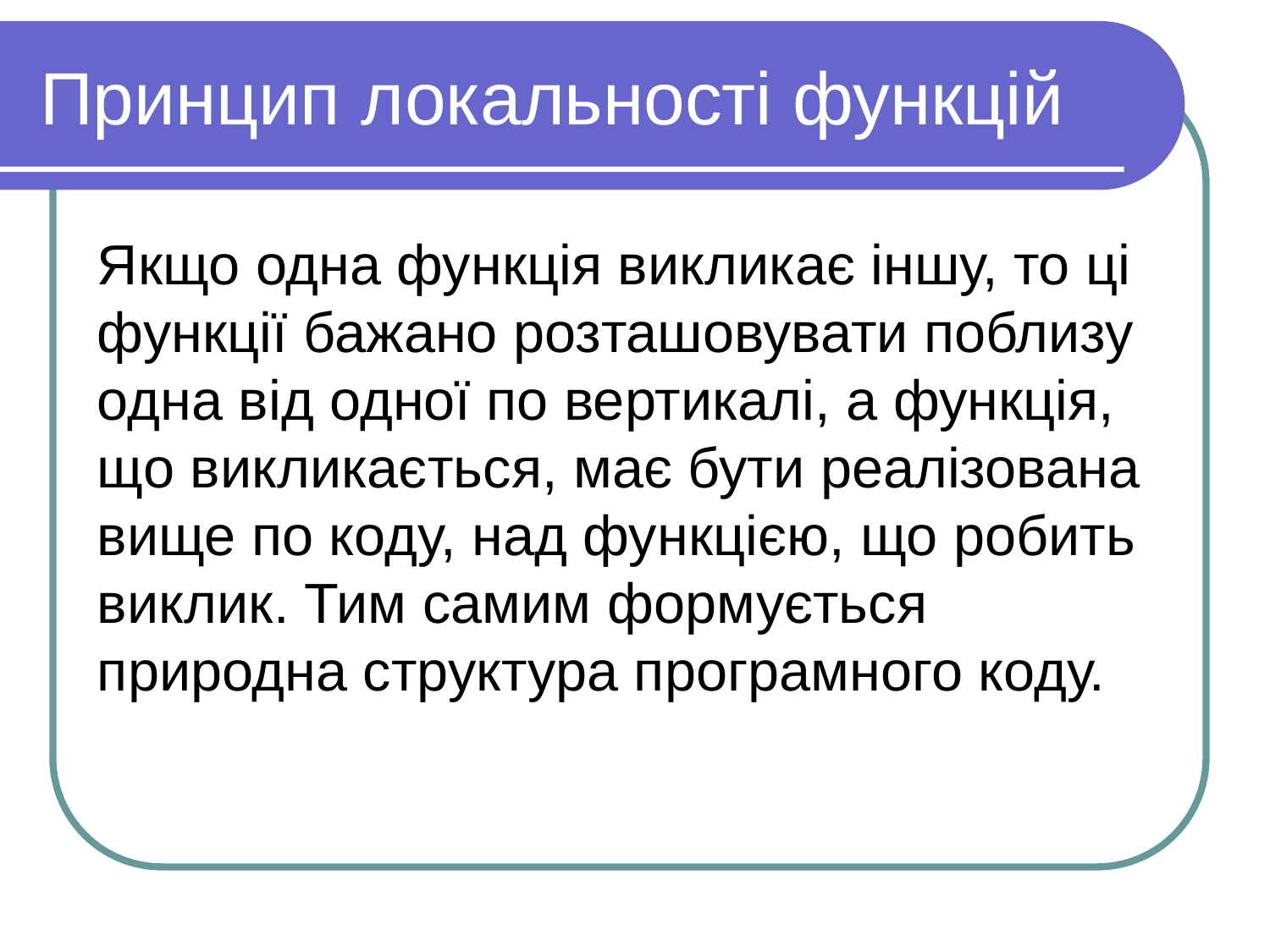

# Принцип локальності функцій
Якщо одна функція викликає іншу, то ці функції бажано розташовувати поблизу одна від одної по вертикалі, а функція, що викликається, має бути реалізована вище по коду, над функцією, що робить виклик. Тим самим формується природна структура програмного коду.